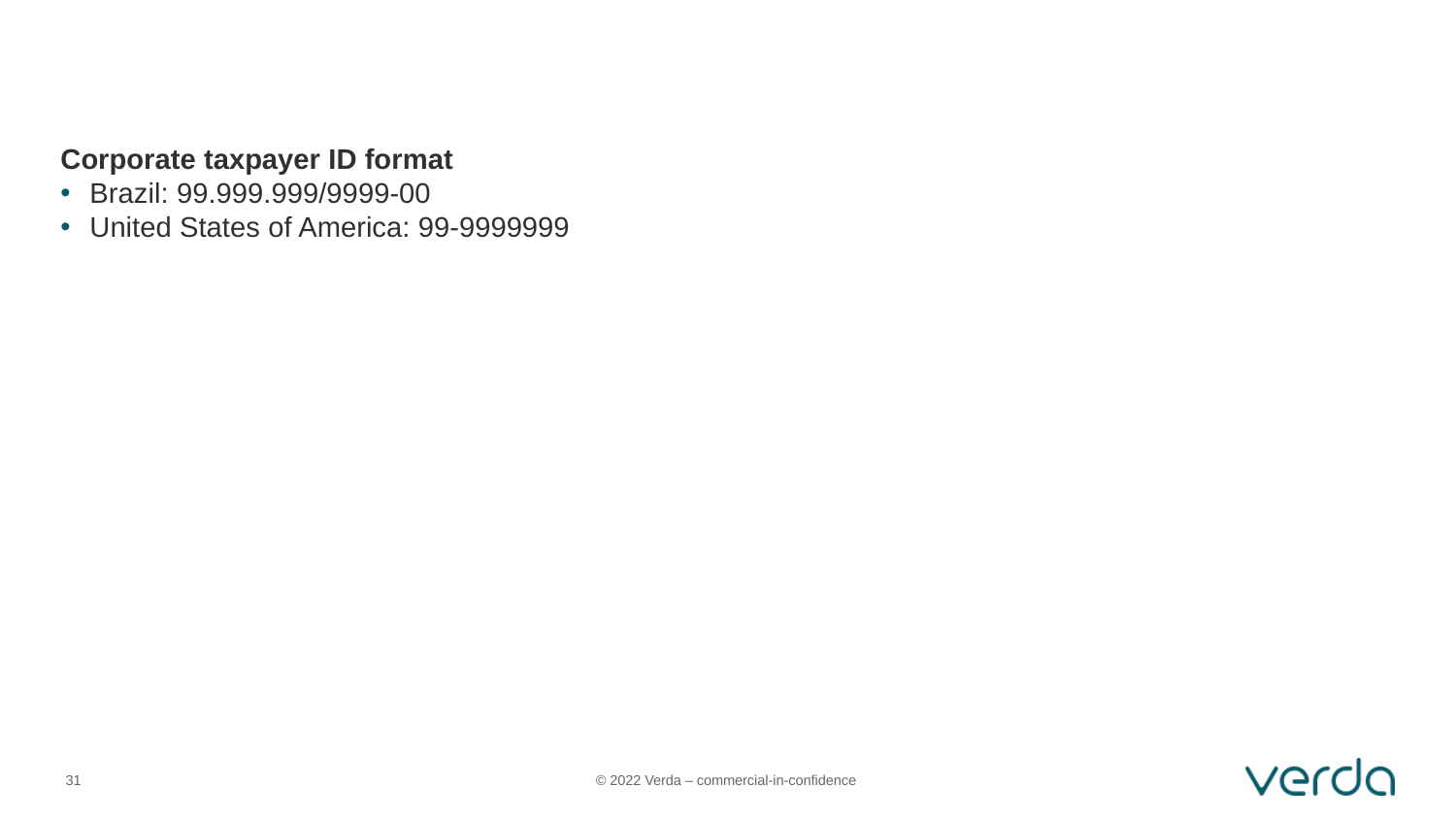

Corporate taxpayer ID format
Brazil: 99.999.999/9999-00
United States of America: 99-9999999